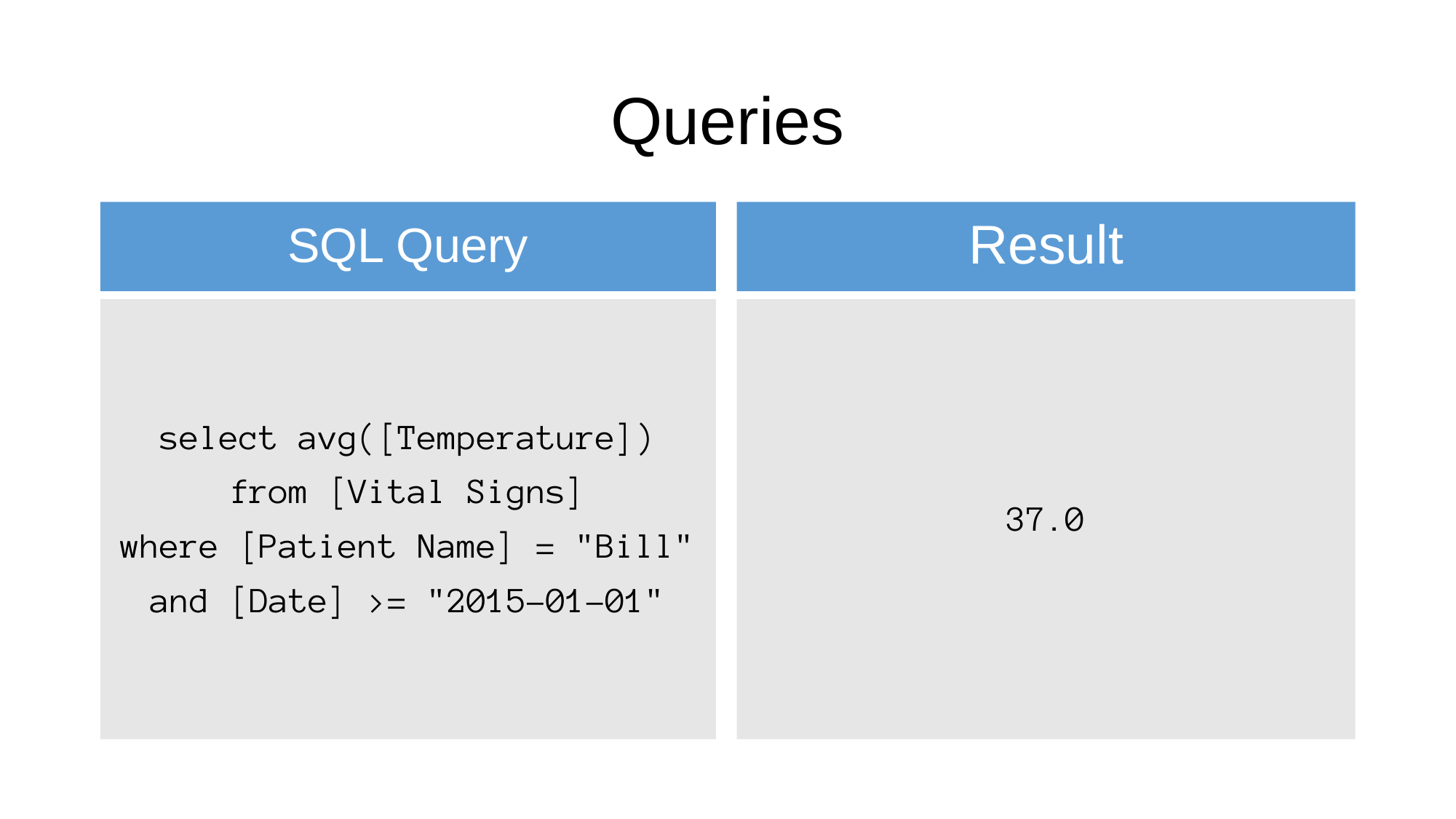

# Queries
SQL Query
Result
select avg([Temperature])
from [Vital Signs]
where [Patient Name] = "Bill"
and [Date] >= "2015-01-01"
37.0